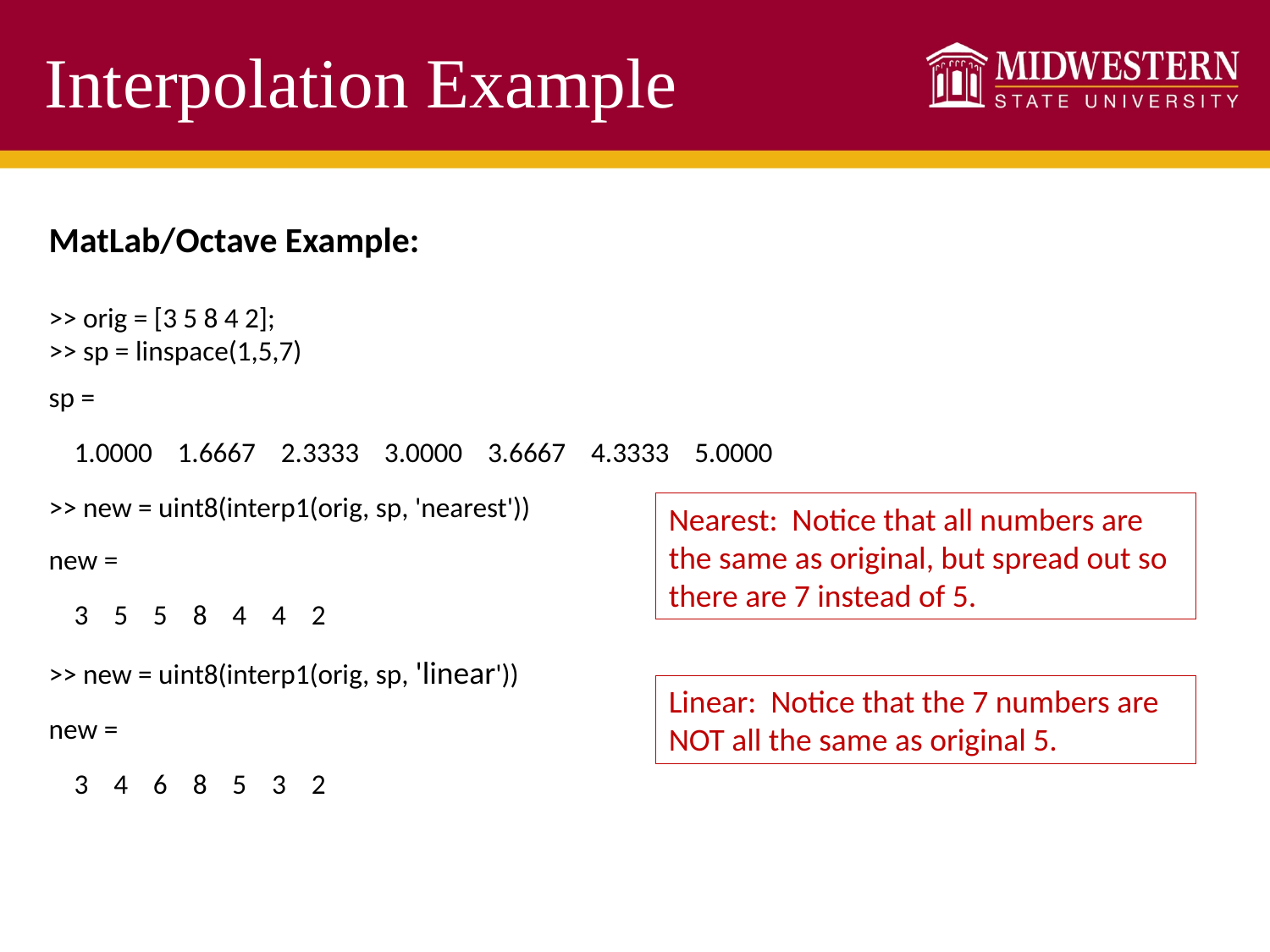

# Interpolation Example
MatLab/Octave Example:

>> orig = [3 5 8 4 2];
>> sp = linspace(1,5,7)

sp =

    1.0000    1.6667    2.3333    3.0000    3.6667    4.3333    5.0000

>> new = uint8(interp1(orig, sp, 'nearest'))

new =

    3    5    5    8    4    4    2

>> new = uint8(interp1(orig, sp, 'linear'))

new =

    3    4    6    8    5    3    2

Nearest:  Notice that all numbers are the same as original, but spread out so there are 7 instead of 5.
Linear:  Notice that the 7 numbers are NOT all the same as original 5.